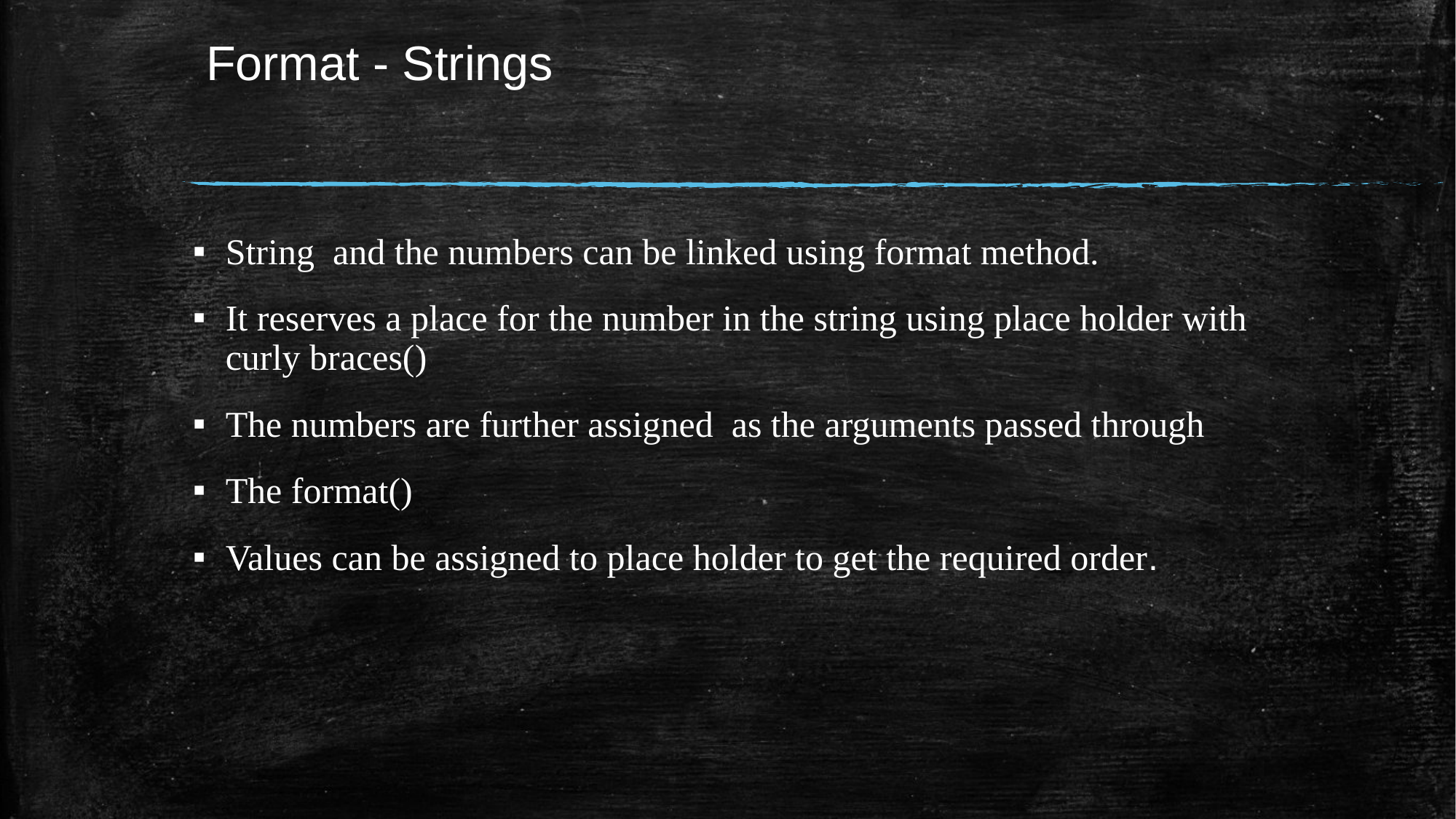

# Format - Strings
String  and the numbers can be linked using format method.
It reserves a place for the number in the string using place holder with curly braces()
The numbers are further assigned  as the arguments passed through
The format()
Values can be assigned to place holder to get the required order.